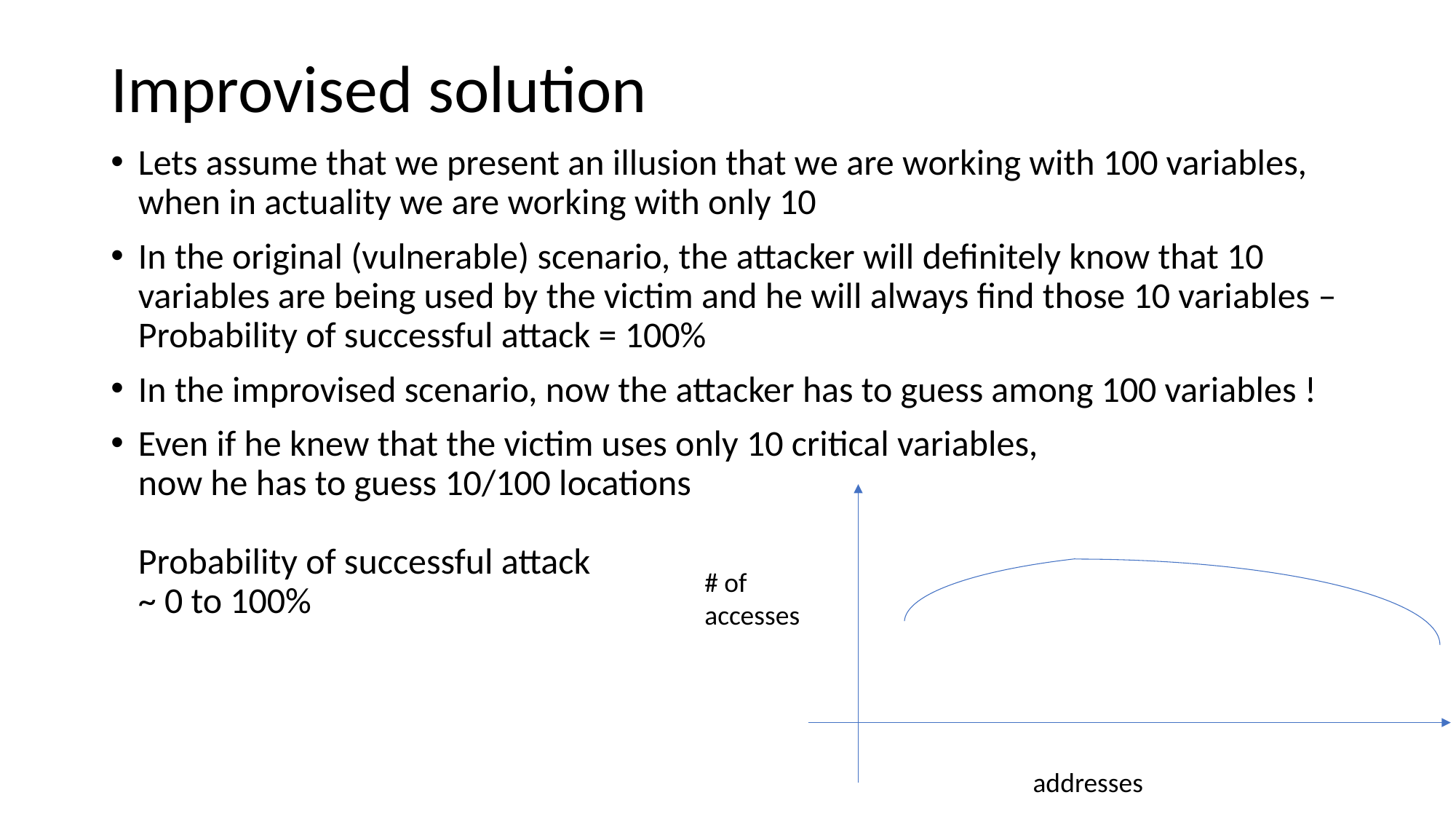

# Improvised solution
Lets assume that we present an illusion that we are working with 100 variables, when in actuality we are working with only 10
In the original (vulnerable) scenario, the attacker will definitely know that 10 variables are being used by the victim and he will always find those 10 variables – Probability of successful attack = 100%
In the improvised scenario, now the attacker has to guess among 100 variables !
Even if he knew that the victim uses only 10 critical variables,
now he has to guess 10/100 locations
Probability of successful attack
~ 0 to 100%

# of
accesses
addresses